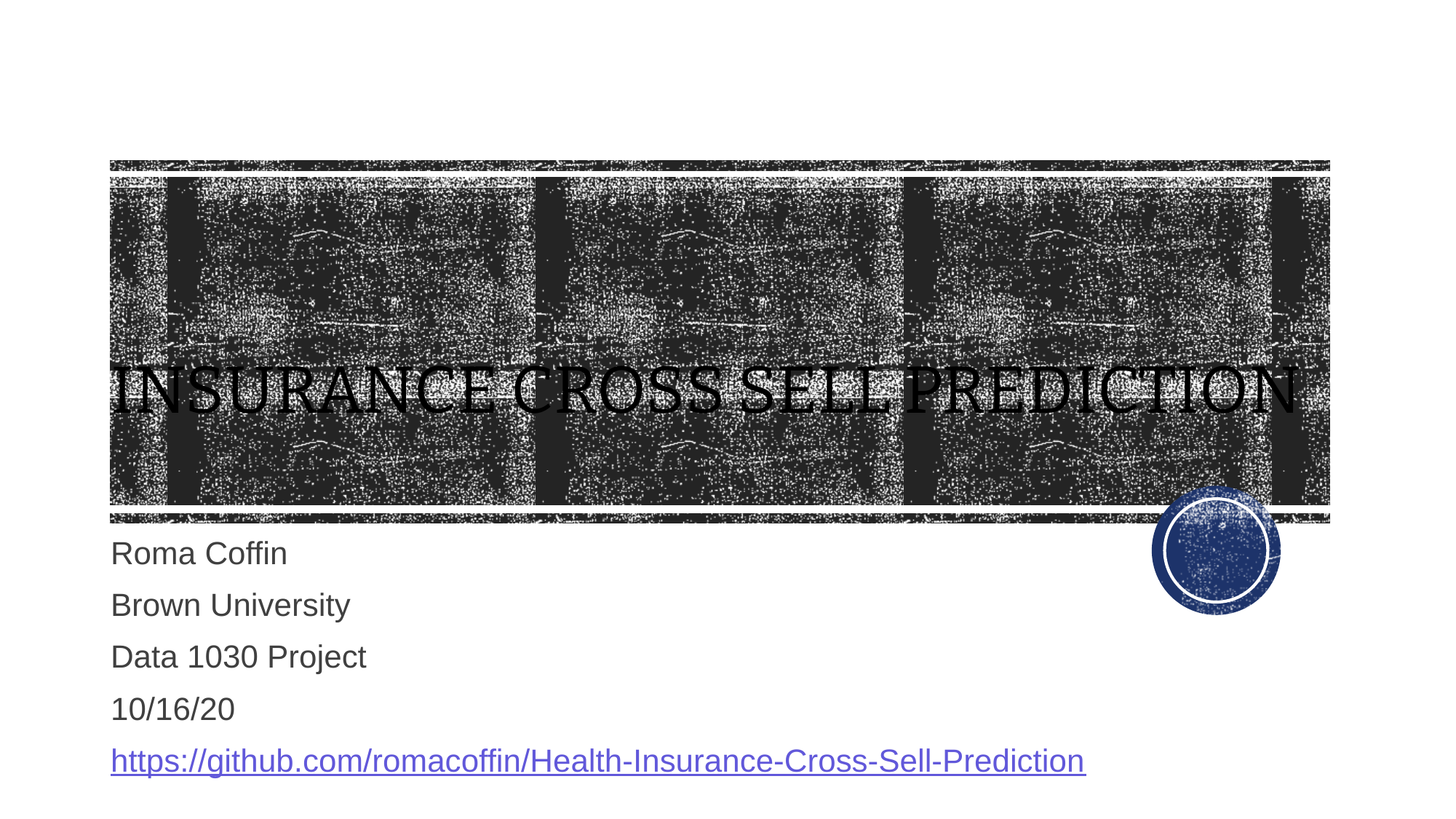

# Insurance Cross Sell Prediction
Roma Coffin
Brown University
Data 1030 Project
10/16/20
https://github.com/romacoffin/Health-Insurance-Cross-Sell-Prediction